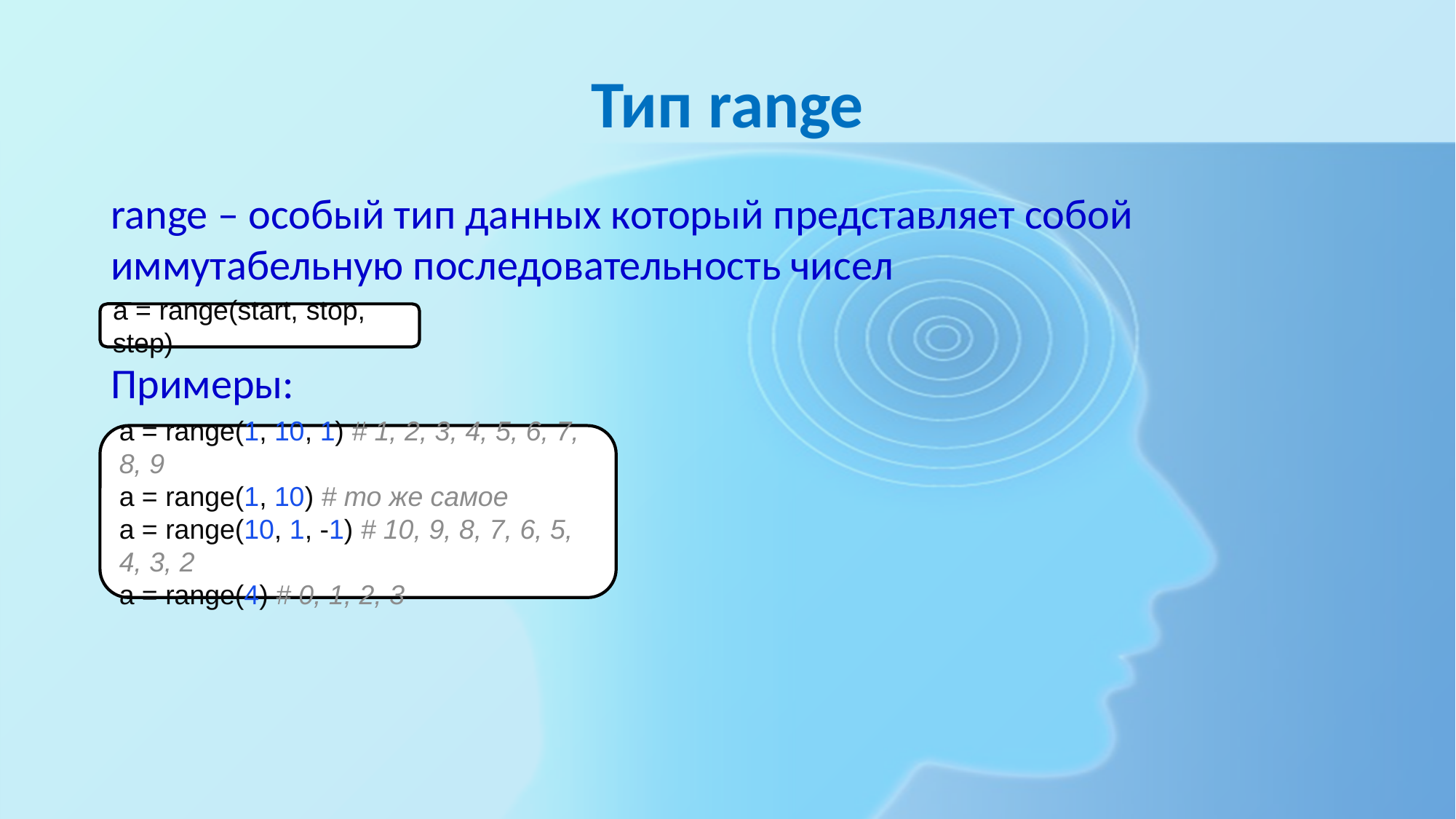

# Тип range
range – особый тип данных который представляет собой иммутабельную последовательность чисел

Примеры:

a = range(start, stop, step)
a = range(1, 10, 1) # 1, 2, 3, 4, 5, 6, 7, 8, 9
a = range(1, 10) # то же самое
a = range(10, 1, -1) # 10, 9, 8, 7, 6, 5, 4, 3, 2
a = range(4) # 0, 1, 2, 3